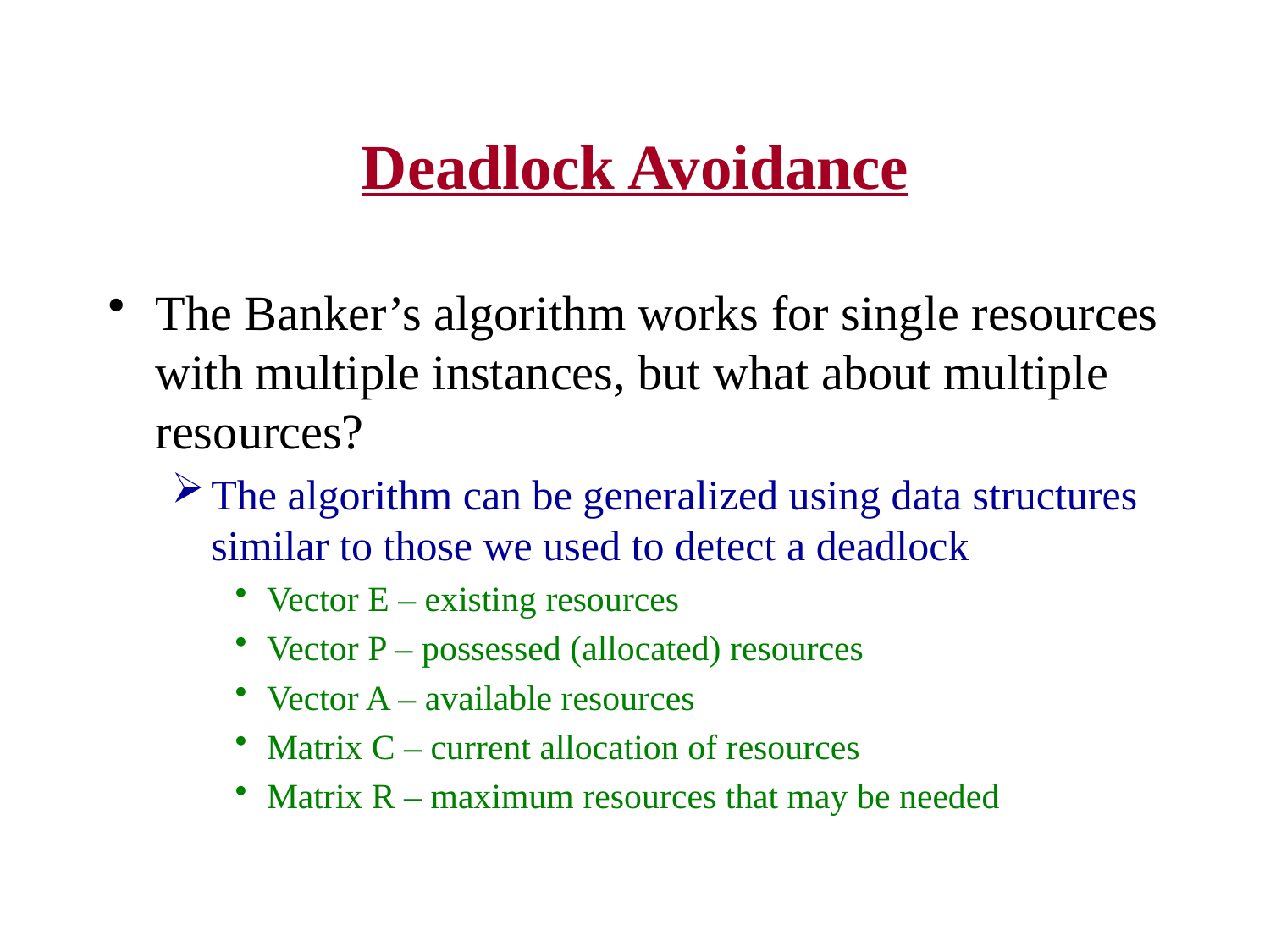

# Deadlock Avoidance
The Banker’s algorithm works for single resources with multiple instances, but what about multiple resources?
The algorithm can be generalized using data structures similar to those we used to detect a deadlock
Vector E – existing resources
Vector P – possessed (allocated) resources
Vector A – available resources
Matrix C – current allocation of resources
Matrix R – maximum resources that may be needed